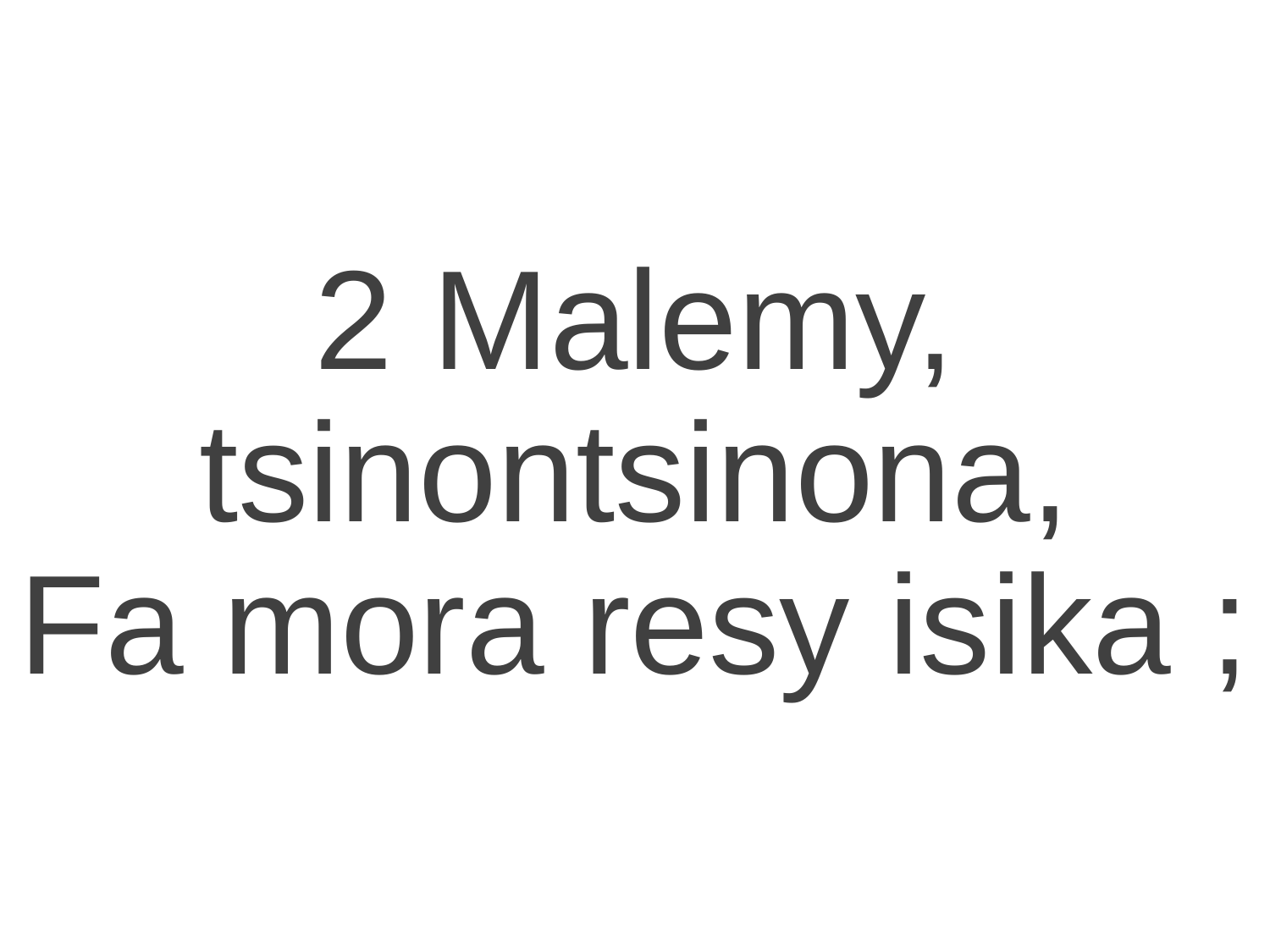

2 Malemy, tsinontsinona,
Fa mora resy isika ;